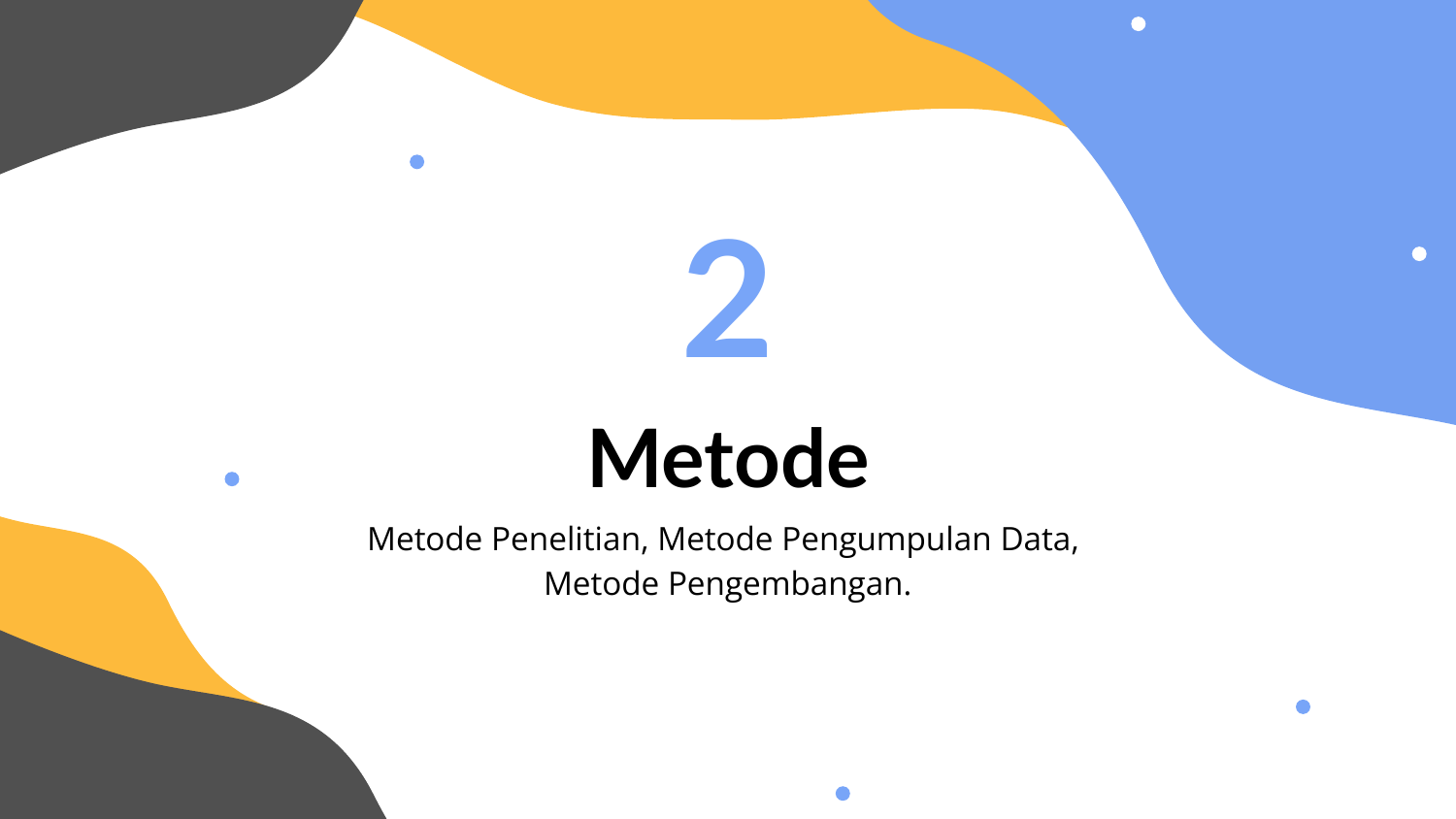

# 2
Metode
Metode Penelitian, Metode Pengumpulan Data,
Metode Pengembangan.